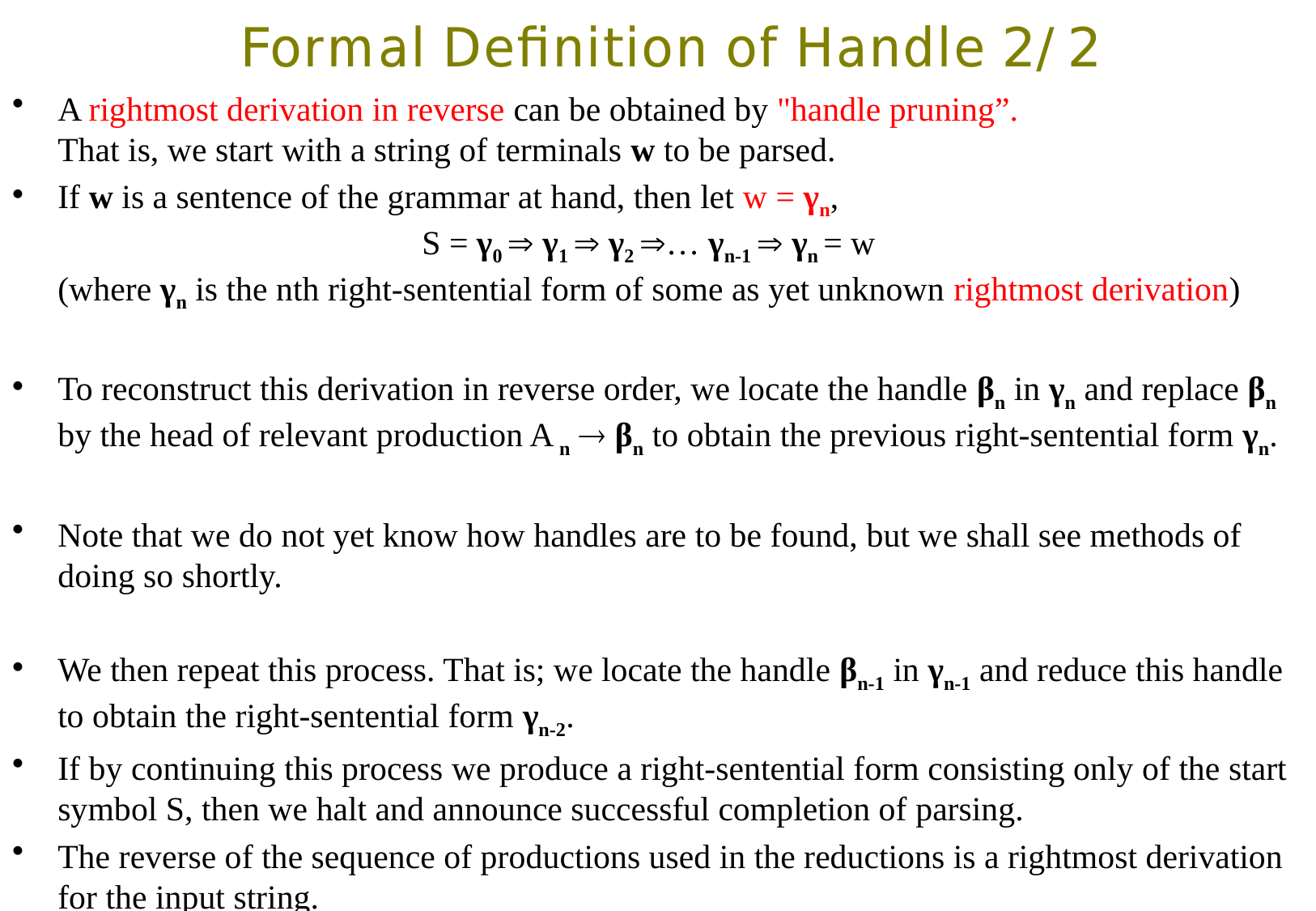

# Formal Definition of Handle 2/2
A rightmost derivation in reverse can be obtained by "handle pruning”.
That is, we start with a string of terminals w to be parsed.
If w is a sentence of the grammar at hand, then let w = γn,
			S = γ0 ⇒ γ1 ⇒ γ2 ⇒… γn-1 ⇒ γn = w
(where γn is the nth right-sentential form of some as yet unknown rightmost derivation)

To reconstruct this derivation in reverse order, we locate the handle βn in γn and replace βn by the head of relevant production A n → βn to obtain the previous right-sentential form γn.

Note that we do not yet know how handles are to be found, but we shall see methods of doing so shortly.

We then repeat this process. That is; we locate the handle βn-1 in γn-1 and reduce this handle to obtain the right-sentential form γn-2.
If by continuing this process we produce a right-sentential form consisting only of the start symbol S, then we halt and announce successful completion of parsing.
The reverse of the sequence of productions used in the reductions is a rightmost derivation for the input string.
9